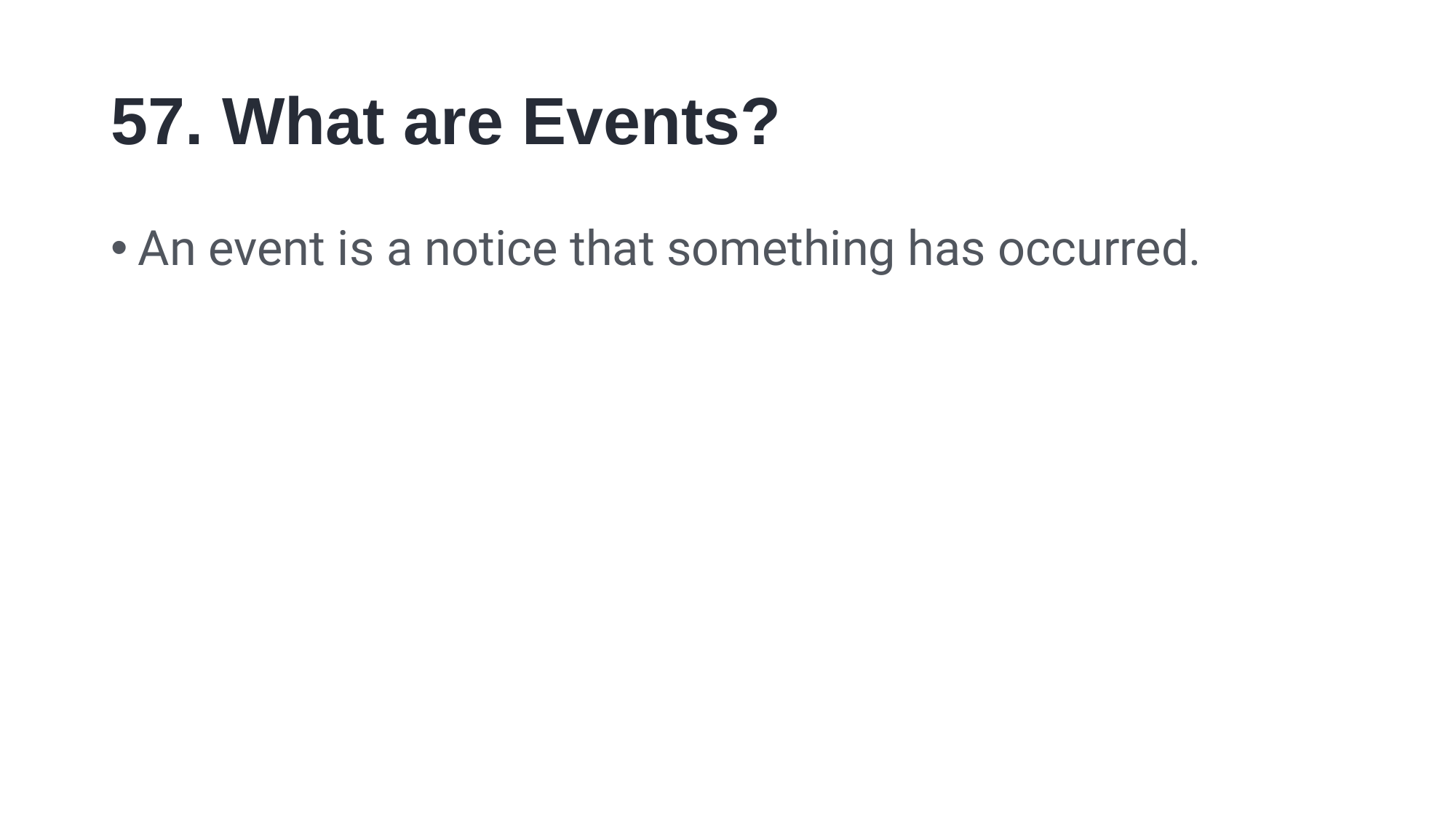

# 57. What are Events?
An event is a notice that something has occurred.